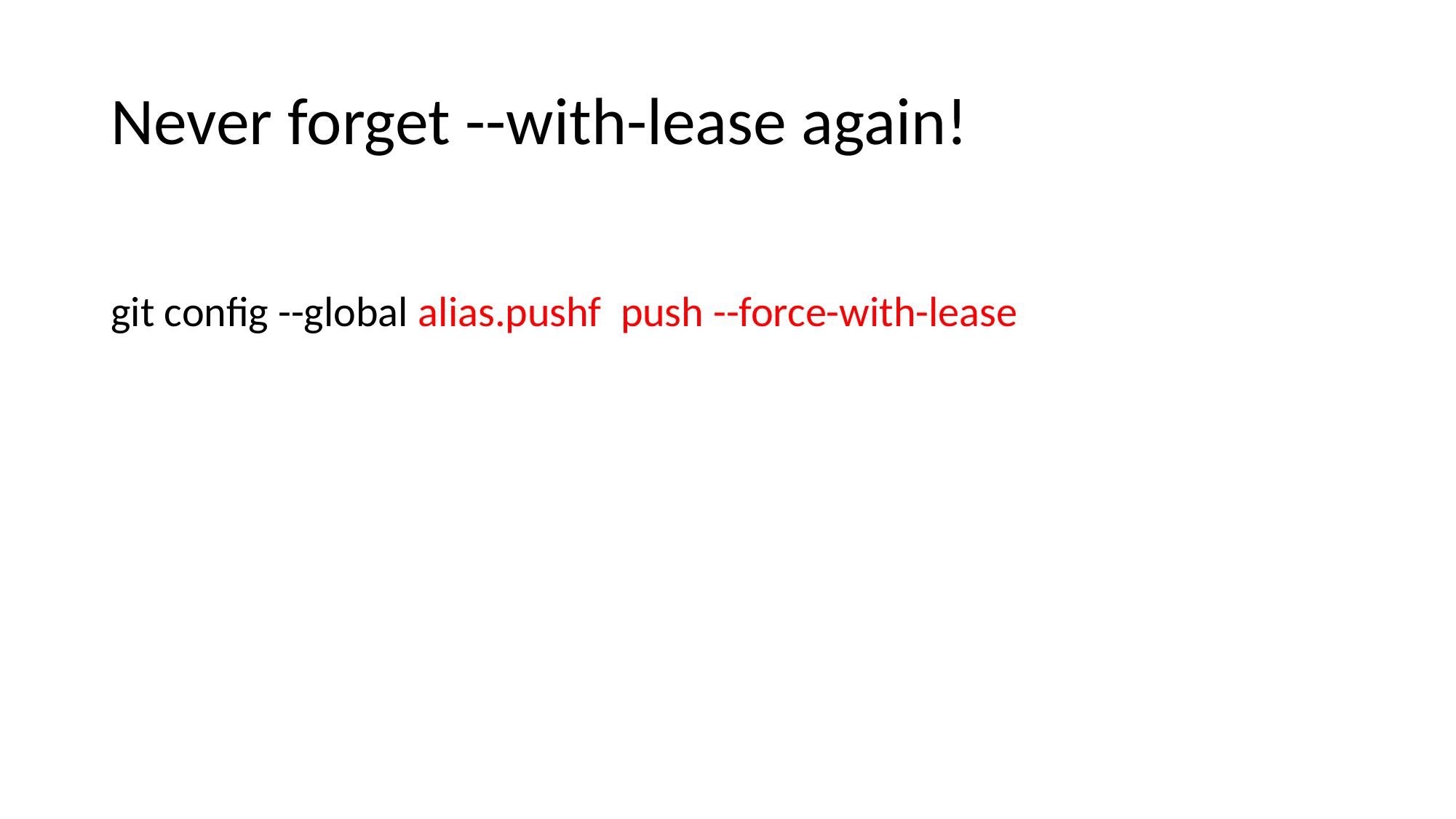

# Never forget --with-lease again!

git config --global alias.pushf  push --force-with-lease